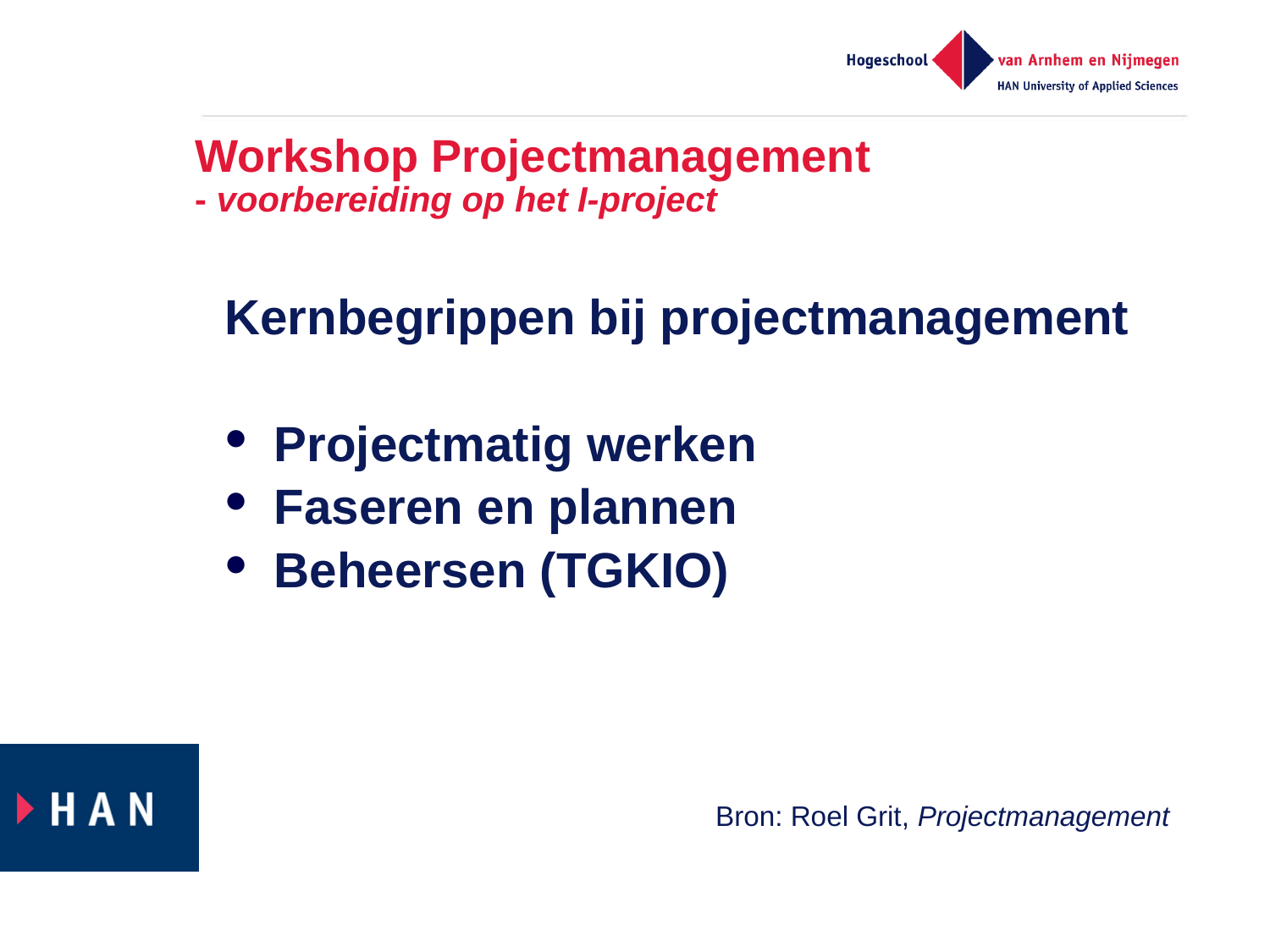

# Workshop Projectmanagement - voorbereiding op het I-project
Kernbegrippen bij projectmanagement

Projectmatig werken
Faseren en plannen
Beheersen (TGKIO)

Bron: Roel Grit, Projectmanagement